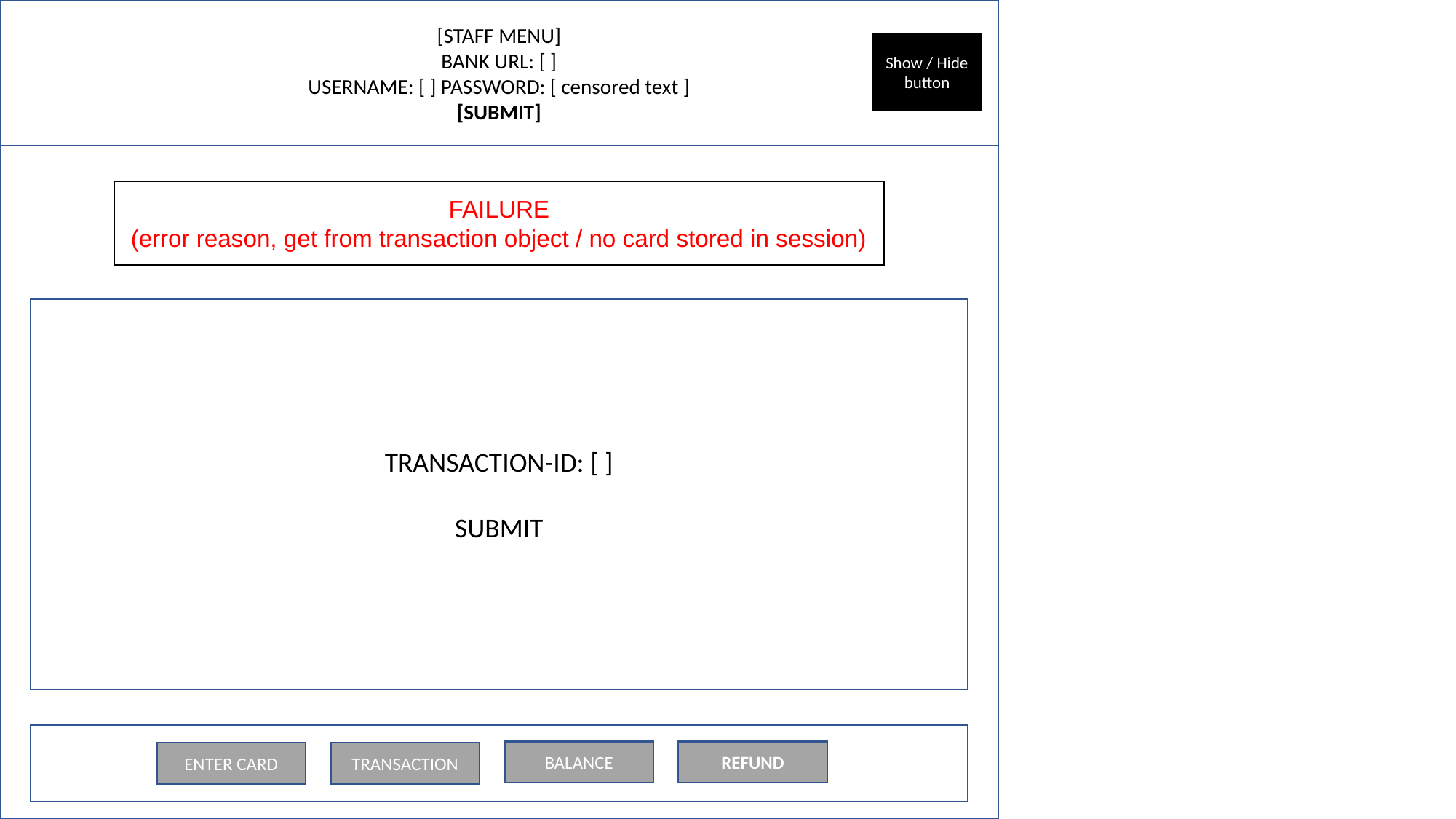

[STAFF MENU]
BANK URL: [ ]
USERNAME: [ ] PASSWORD: [ censored text ]
[SUBMIT]
Show / Hide button

FAILURE
(error reason, get from transaction object / no card stored in session)
TRANSACTION-ID: [ ]

SUBMIT

REFUND
BALANCE
ENTER CARD
TRANSACTION